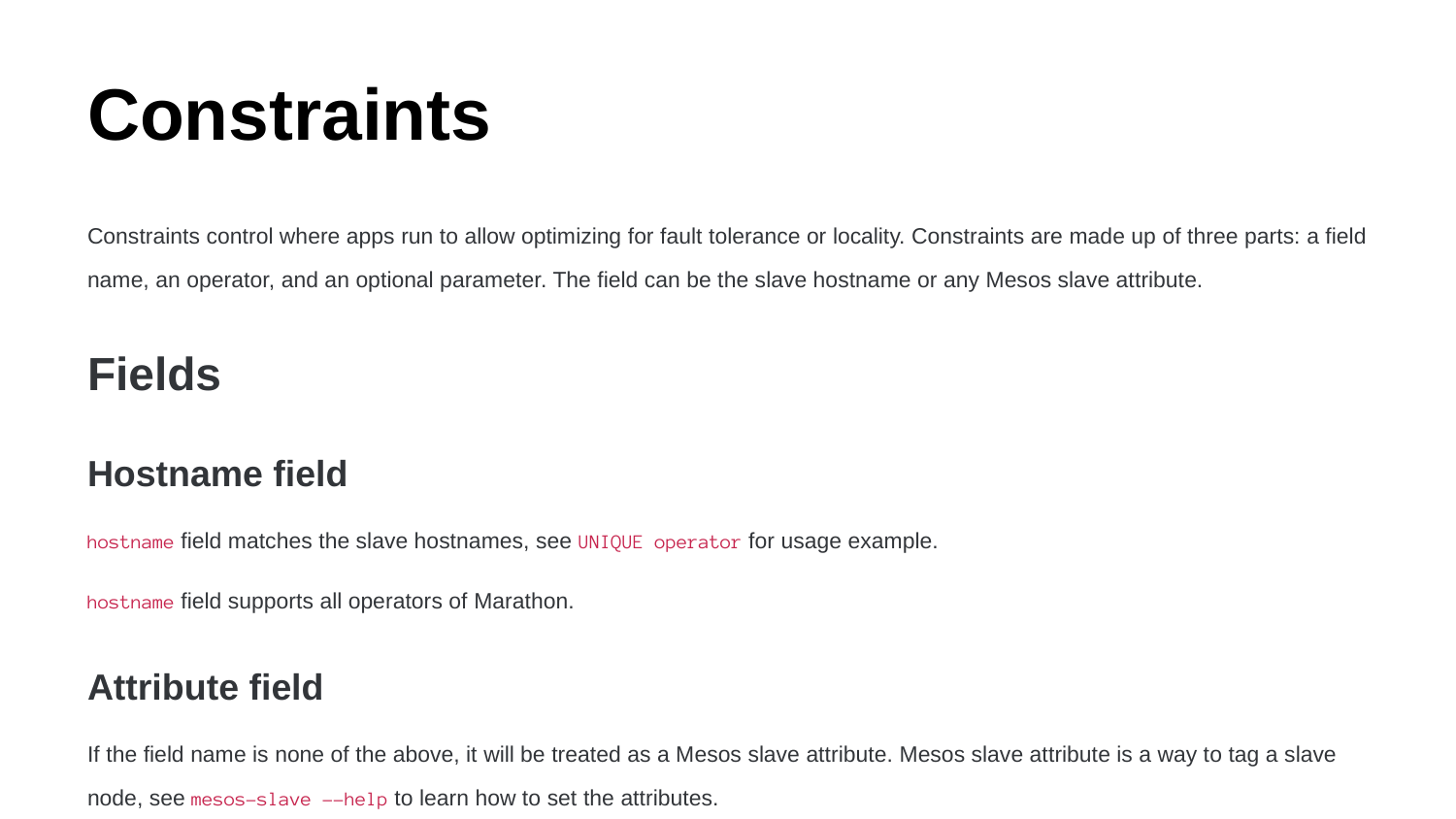

# Constraints
Constraints control where apps run to allow optimizing for fault tolerance or locality. Constraints are made up of three parts: a field name, an operator, and an optional parameter. The field can be the slave hostname or any Mesos slave attribute.
Fields
Hostname field
hostname field matches the slave hostnames, see UNIQUE operator for usage example.
hostname field supports all operators of Marathon.
Attribute field
If the field name is none of the above, it will be treated as a Mesos slave attribute. Mesos slave attribute is a way to tag a slave node, see mesos-slave --help to learn how to set the attributes.